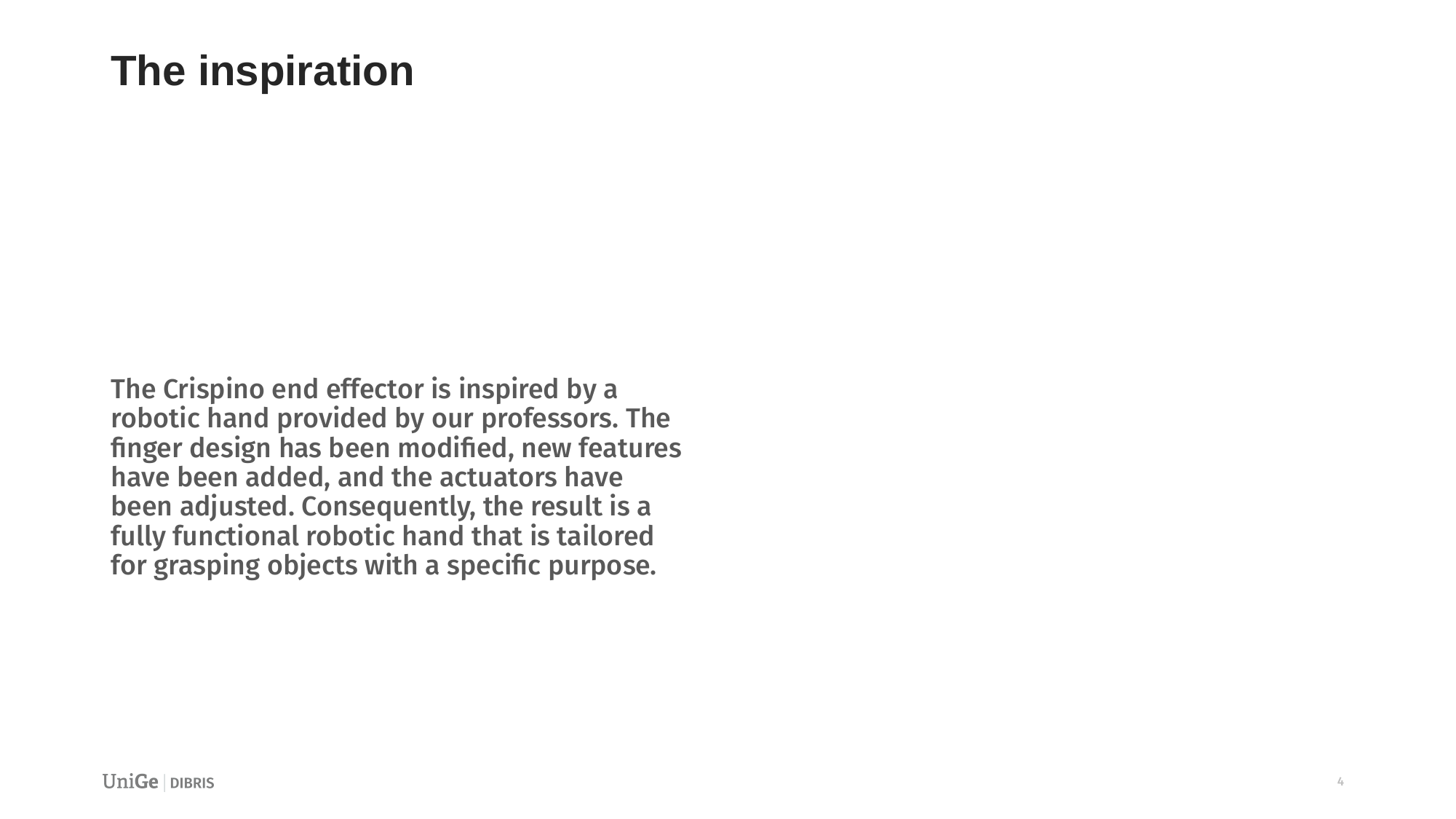

# The inspiration
The Crispino end effector is inspired by a robotic hand provided by our professors. The finger design has been modified, new features have been added, and the actuators have been adjusted. Consequently, the result is a fully functional robotic hand that is tailored for grasping objects with a specific purpose.

4